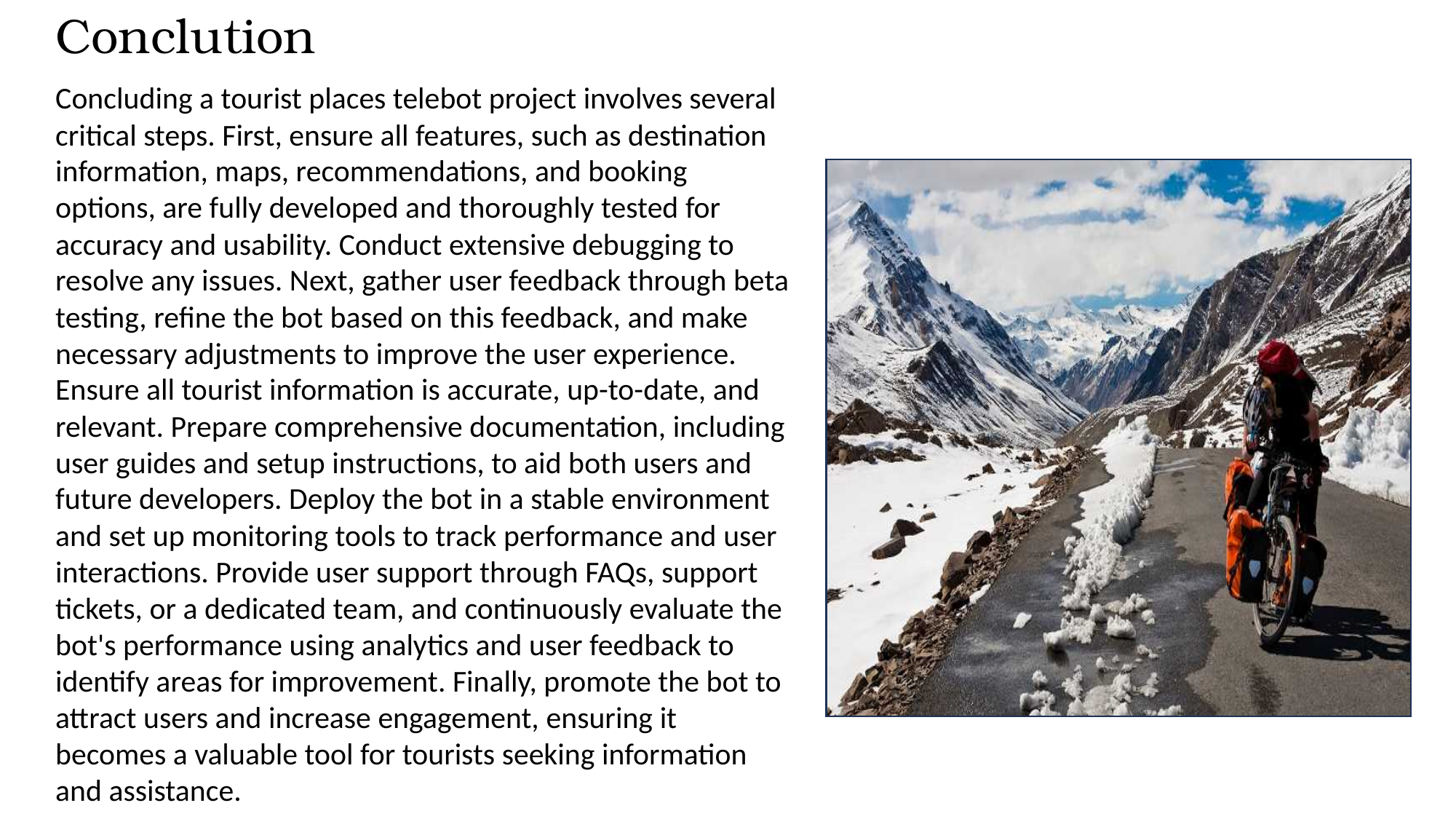

Conclution
Concluding a tourist places telebot project involves several critical steps. First, ensure all features, such as destination information, maps, recommendations, and booking options, are fully developed and thoroughly tested for accuracy and usability. Conduct extensive debugging to resolve any issues. Next, gather user feedback through beta testing, refine the bot based on this feedback, and make necessary adjustments to improve the user experience. Ensure all tourist information is accurate, up-to-date, and relevant. Prepare comprehensive documentation, including user guides and setup instructions, to aid both users and future developers. Deploy the bot in a stable environment and set up monitoring tools to track performance and user interactions. Provide user support through FAQs, support tickets, or a dedicated team, and continuously evaluate the bot's performance using analytics and user feedback to identify areas for improvement. Finally, promote the bot to attract users and increase engagement, ensuring it becomes a valuable tool for tourists seeking information and assistance.